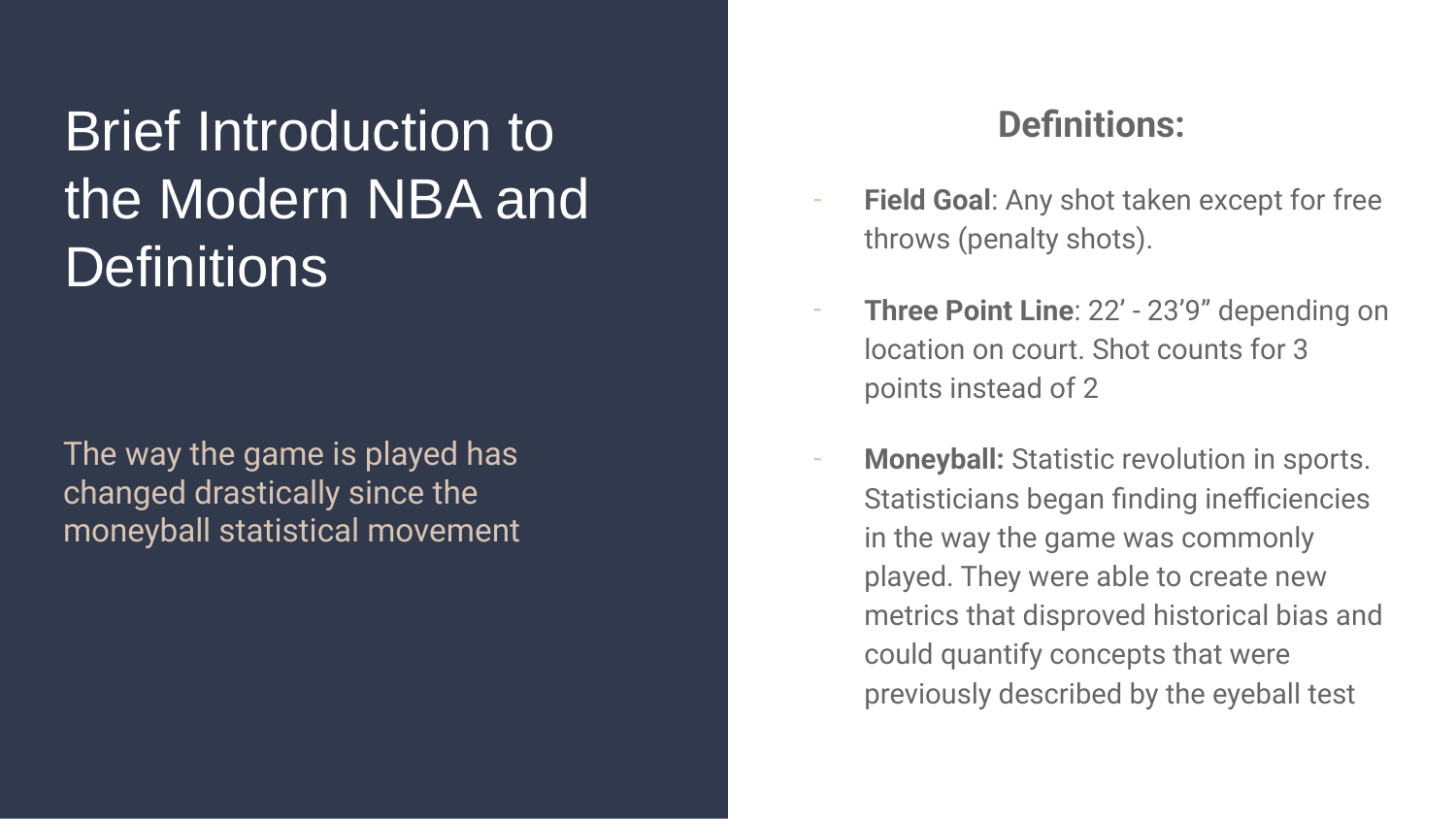

# Brief Introduction to the Modern NBA and Definitions
Definitions:
Field Goal: Any shot taken except for free throws (penalty shots).
Three Point Line: 22’ - 23’9” depending on location on court. Shot counts for 3 points instead of 2
Moneyball: Statistic revolution in sports. Statisticians began finding inefficiencies in the way the game was commonly played. They were able to create new metrics that disproved historical bias and could quantify concepts that were previously described by the eyeball test
The way the game is played has changed drastically since the moneyball statistical movement